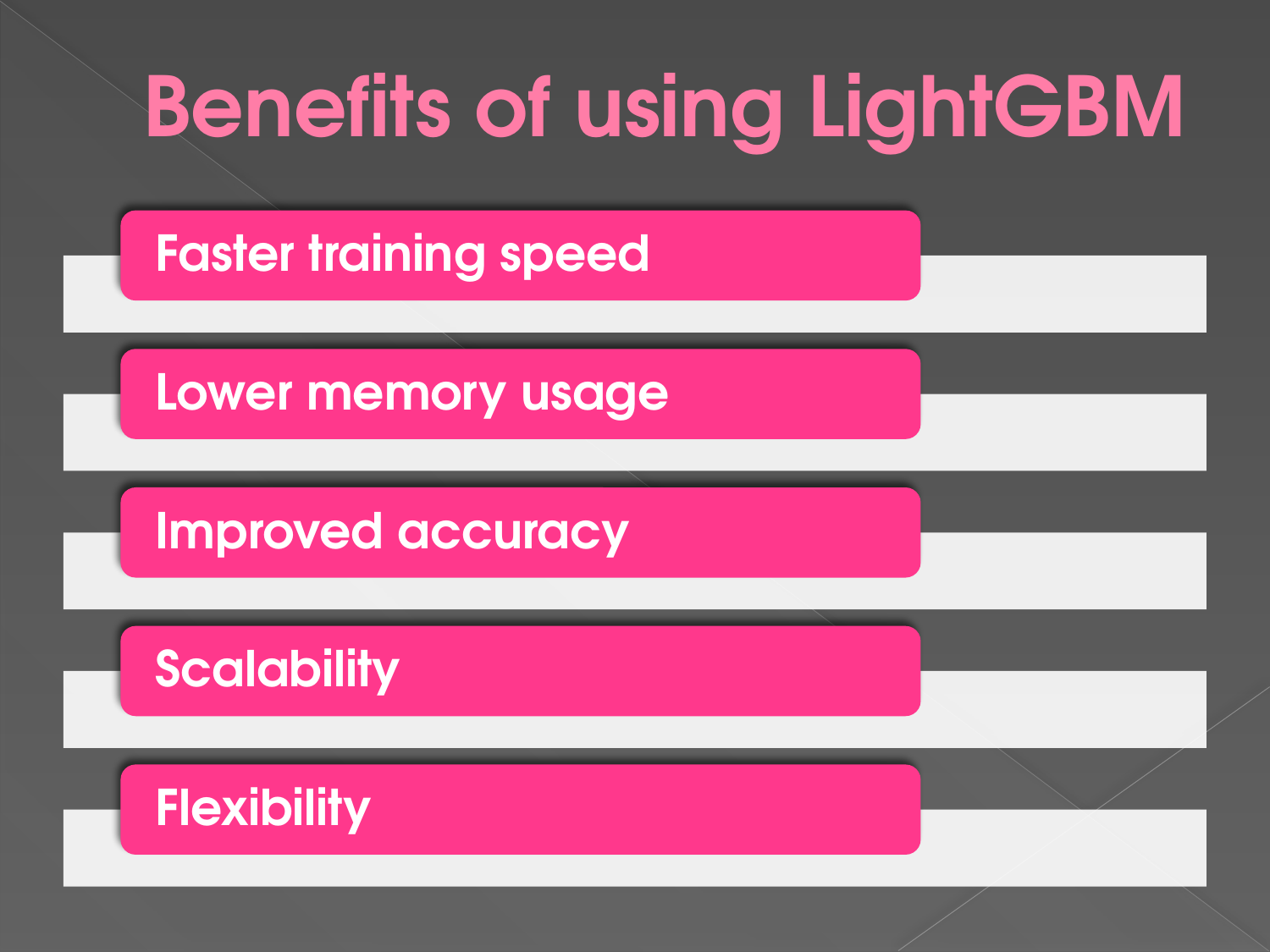

# Benefits of using LightGBM
Faster training speed
Lower memory usage
Improved accuracy
Scalability
Flexibility